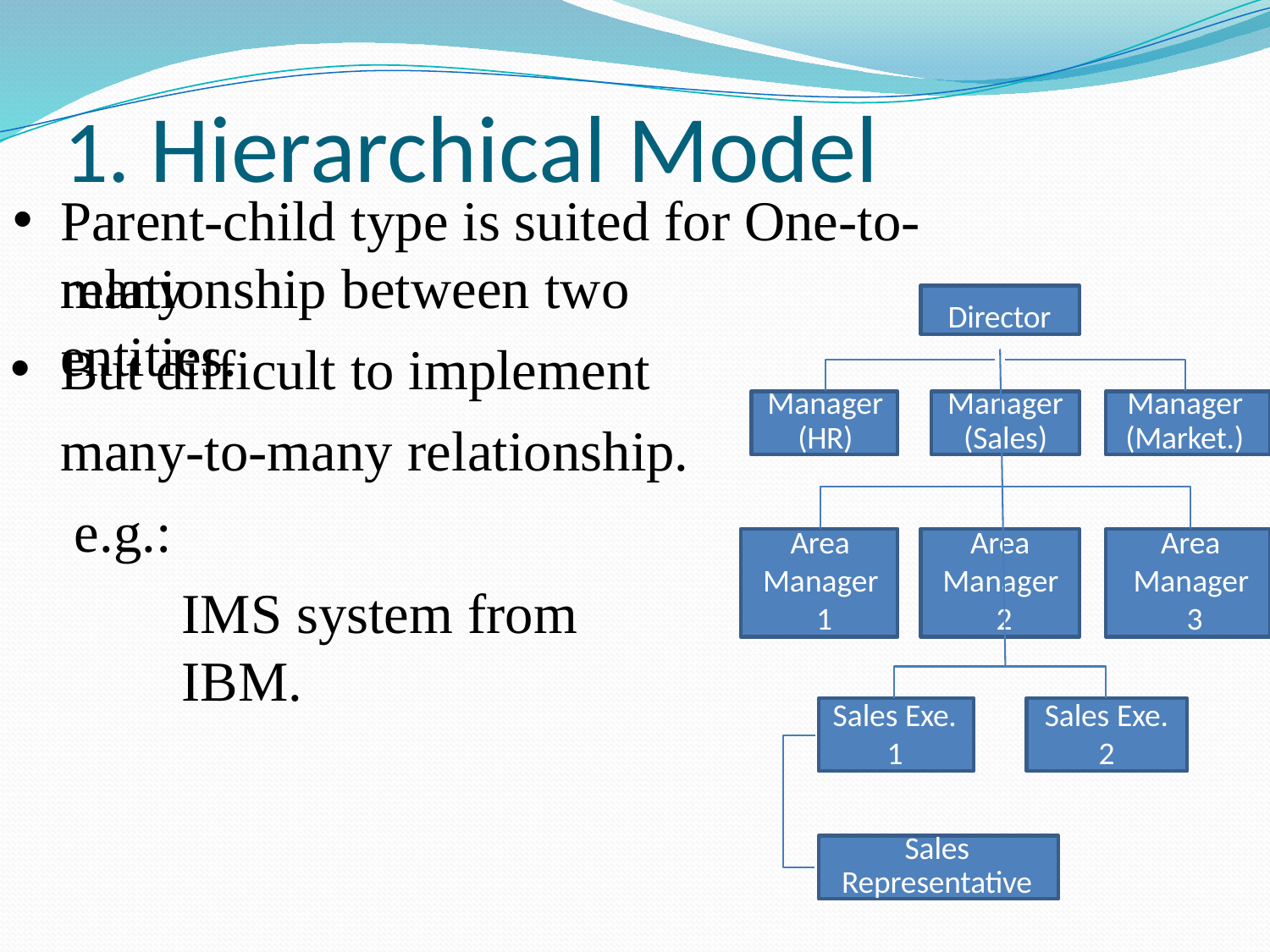

1. Hierarchical Model
Parent-child type is suited for One-to-many
relationship between two entities.
Director
But difficult to implement  many-to-many relationship.  e.g.:
IMS system from IBM.

Manager
(HR)

Manager
(Sales)
Manager
(Market.)
Area
Manager  1

Area
Manager  2
Area
Manager  3
Sales Exe.
1
Sales Exe.
2

Sales
Representative